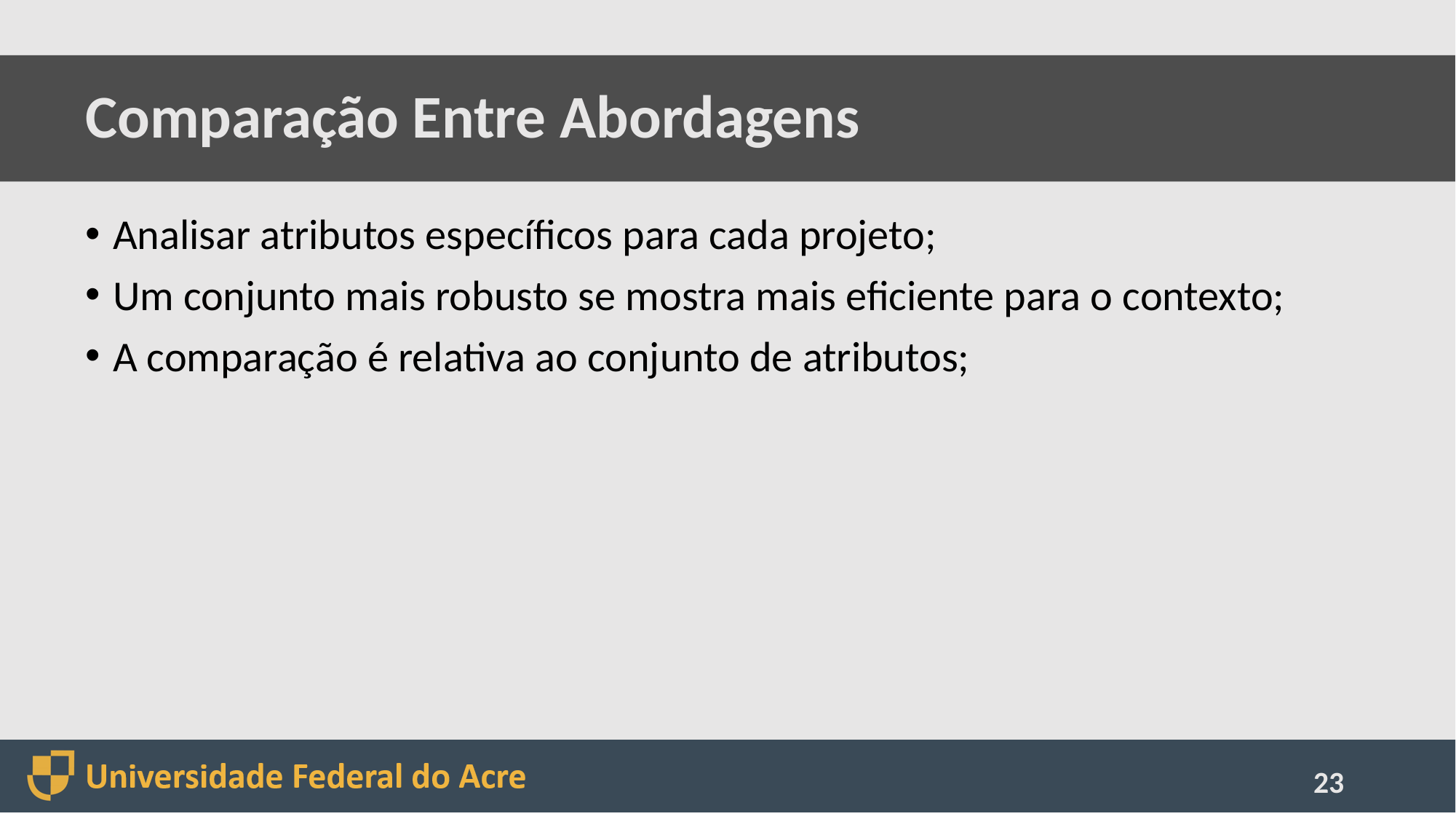

# Comparação Entre Abordagens
Analisar atributos específicos para cada projeto;
Um conjunto mais robusto se mostra mais eficiente para o contexto;
A comparação é relativa ao conjunto de atributos;
23